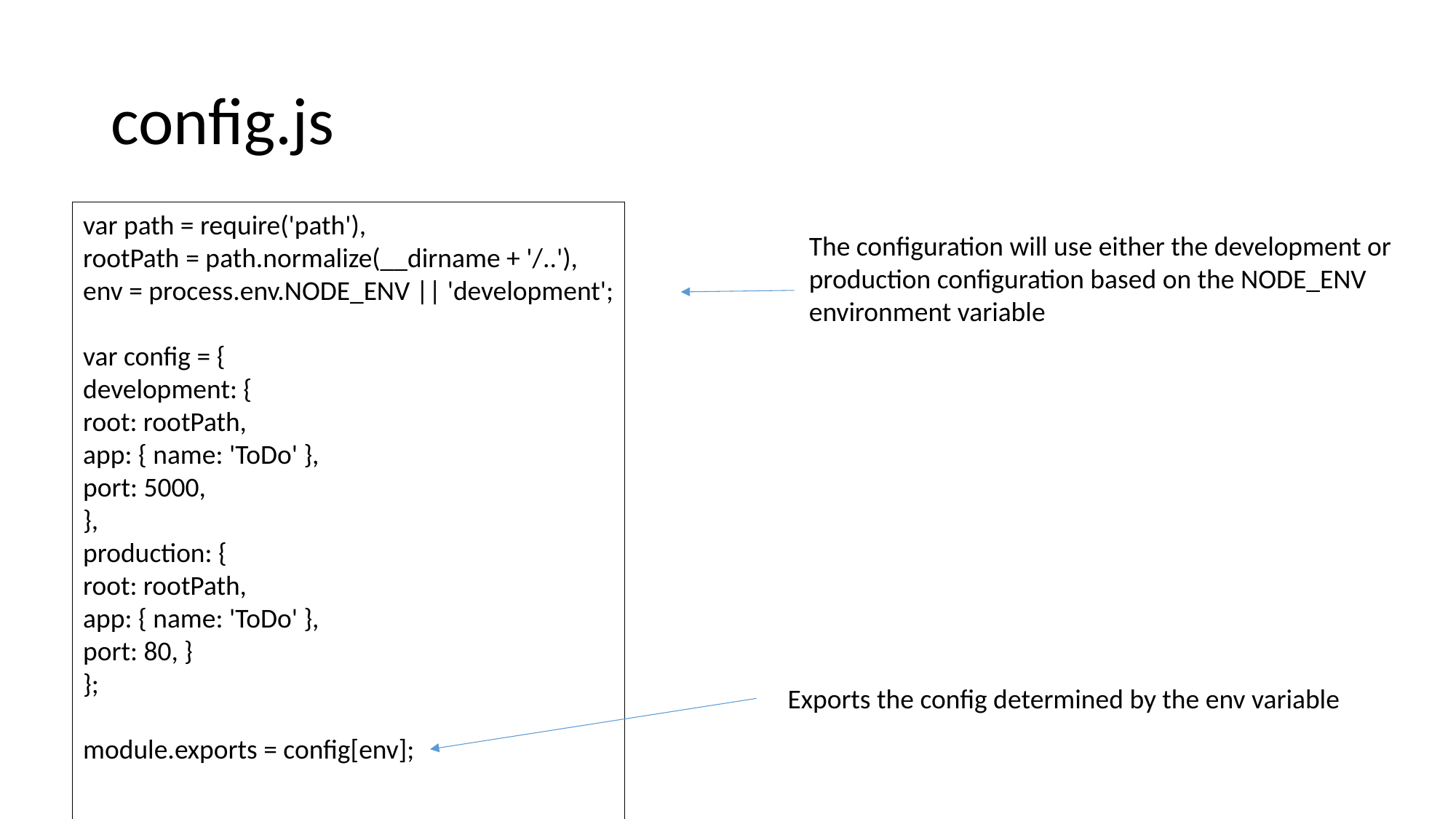

# config.js
var path = require('path'),
rootPath = path.normalize(__dirname + '/..'),
env = process.env.NODE_ENV || 'development';
var config = {
development: {
root: rootPath,
app: { name: 'ToDo' },
port: 5000,
},
production: {
root: rootPath,
app: { name: 'ToDo' },
port: 80, }
};
module.exports = config[env];

The configuration will use either the development or
production configuration based on the NODE_ENV
environment variable
Exports the config determined by the env variable